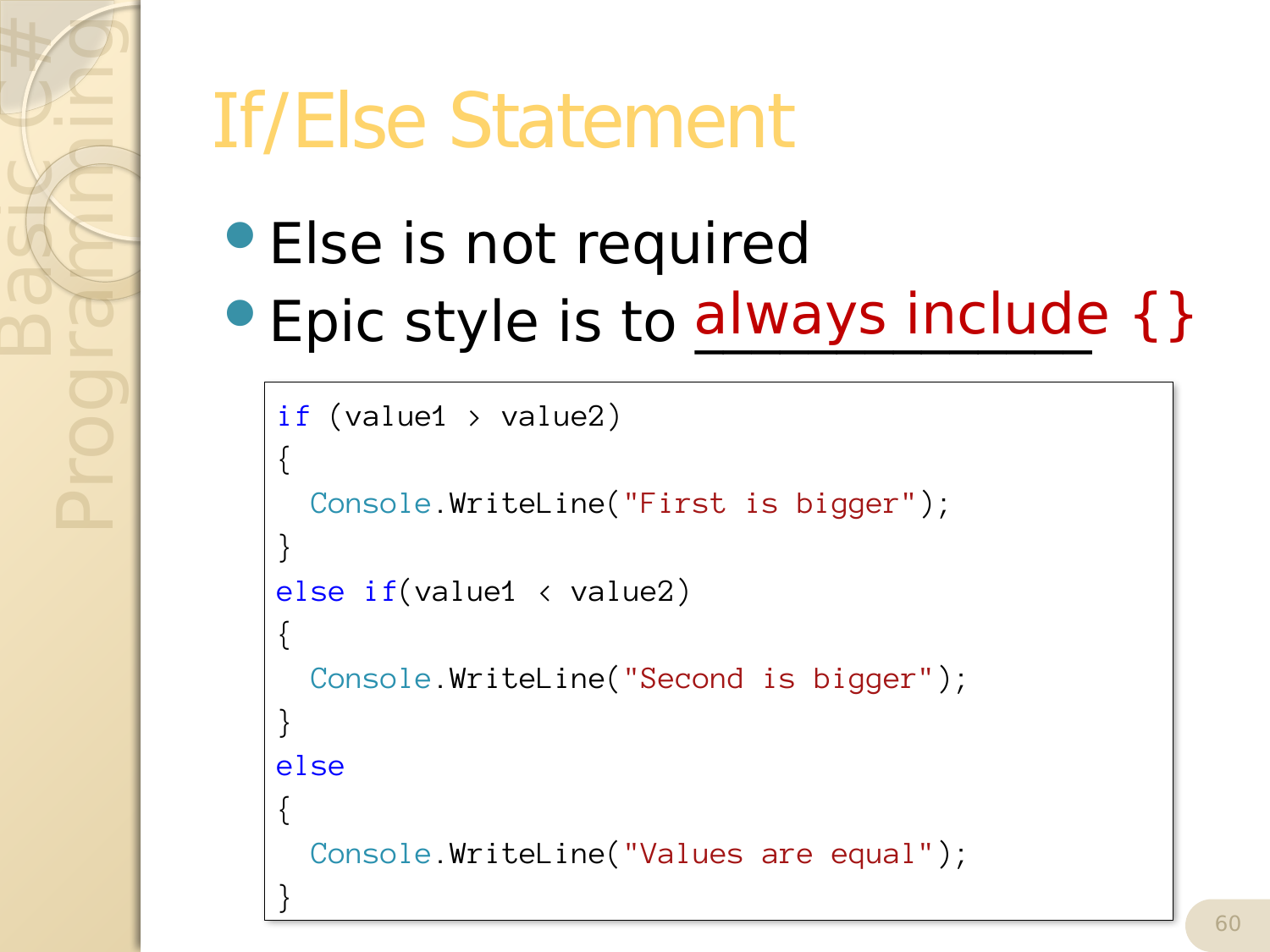

# If/Else Statement
Else is not required
Epic style is to ______________

always include {}
if (value1 > value2)
{
  Console.WriteLine("First is bigger");
}
else if(value1 < value2)
{
  Console.WriteLine("Second is bigger");
}
else
{
  Console.WriteLine("Values are equal");
}
60